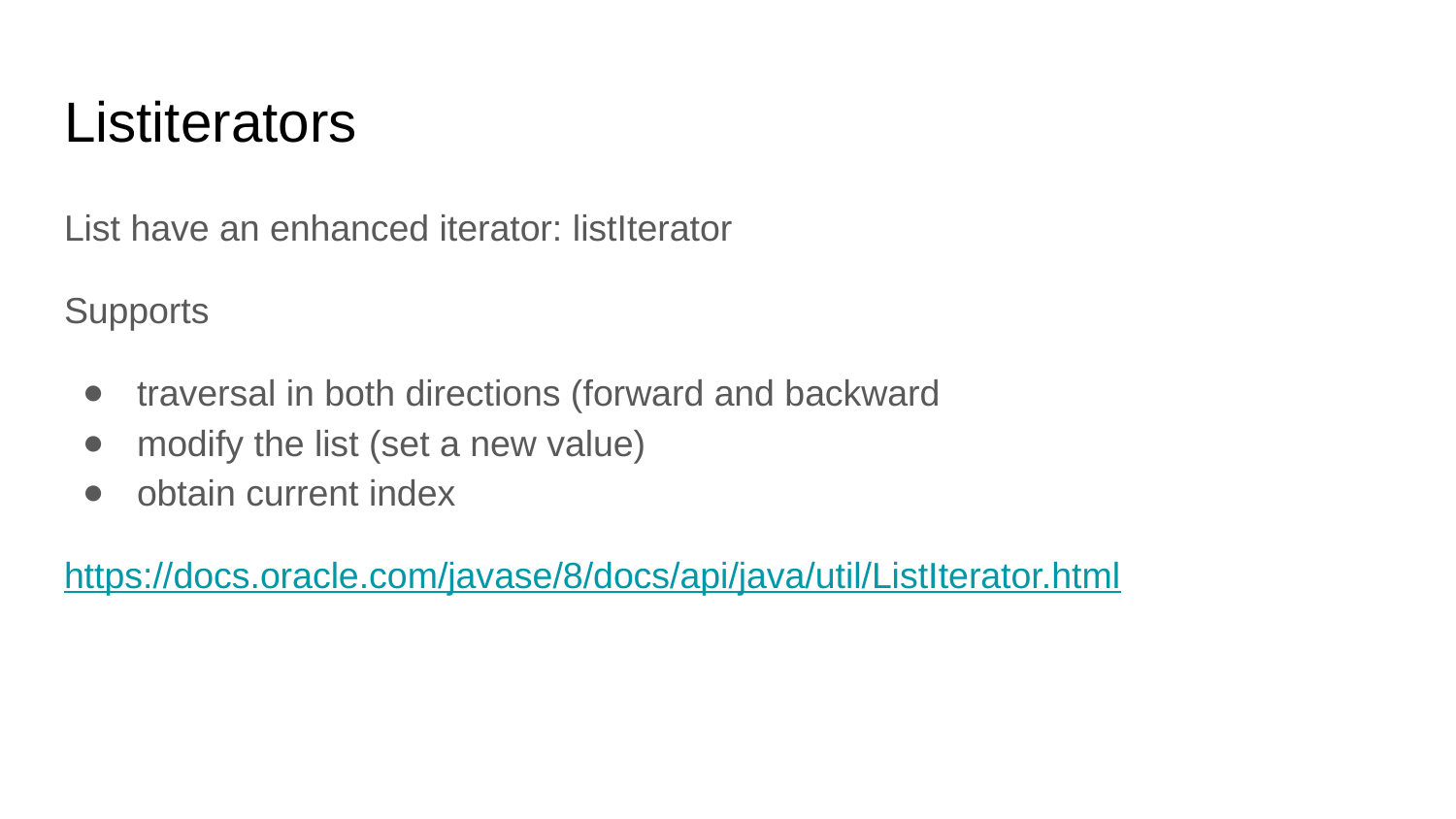

# Listiterators
List have an enhanced iterator: listIterator
Supports
traversal in both directions (forward and backward
modify the list (set a new value)
obtain current index
https://docs.oracle.com/javase/8/docs/api/java/util/ListIterator.html